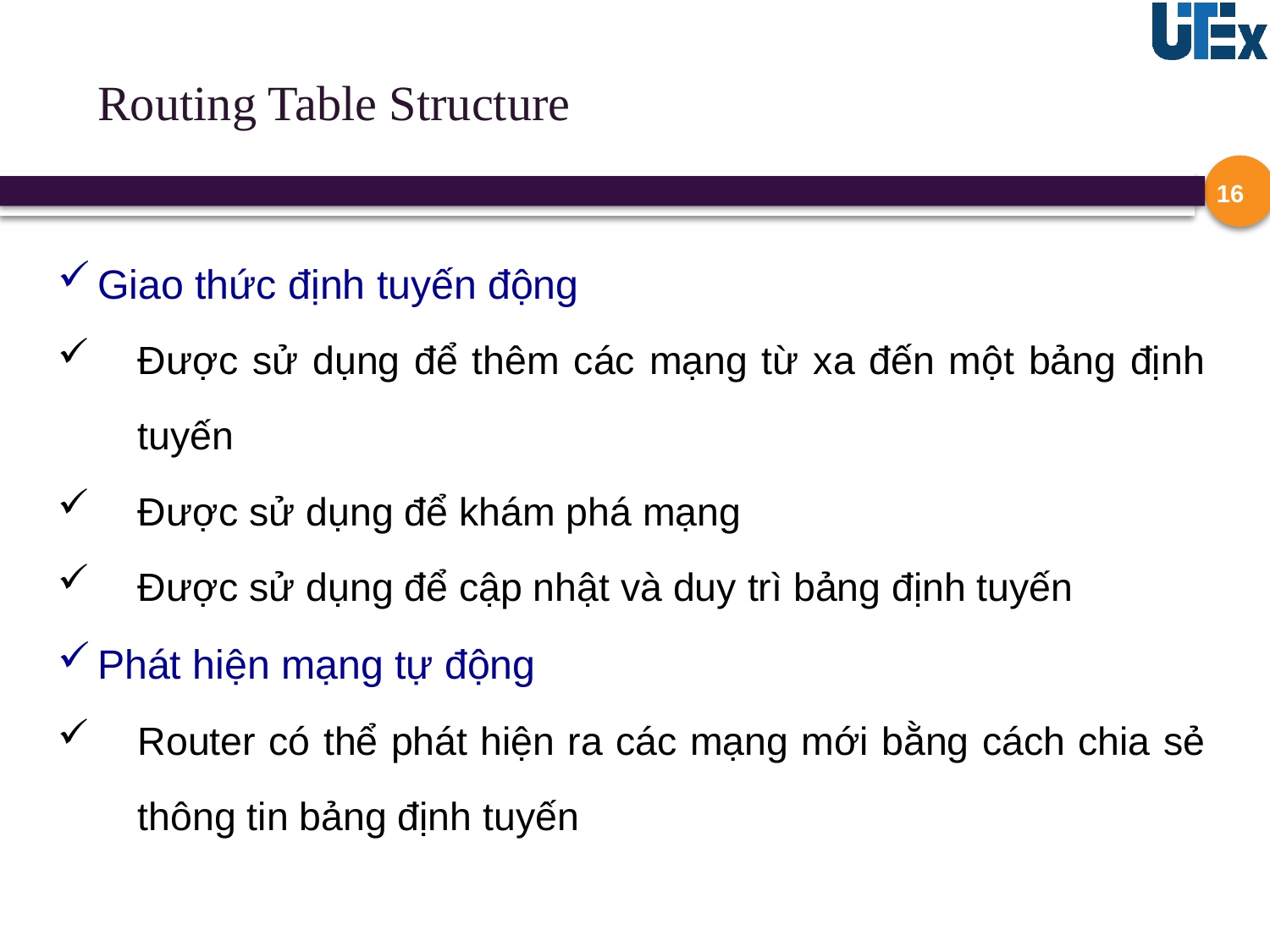

# Routing Table Structure
16
Giao thức định tuyến động
Được sử dụng để thêm các mạng từ xa đến một bảng định tuyến
Được sử dụng để khám phá mạng
Được sử dụng để cập nhật và duy trì bảng định tuyến
Phát hiện mạng tự động
Router có thể phát hiện ra các mạng mới bằng cách chia sẻ thông tin bảng định tuyến